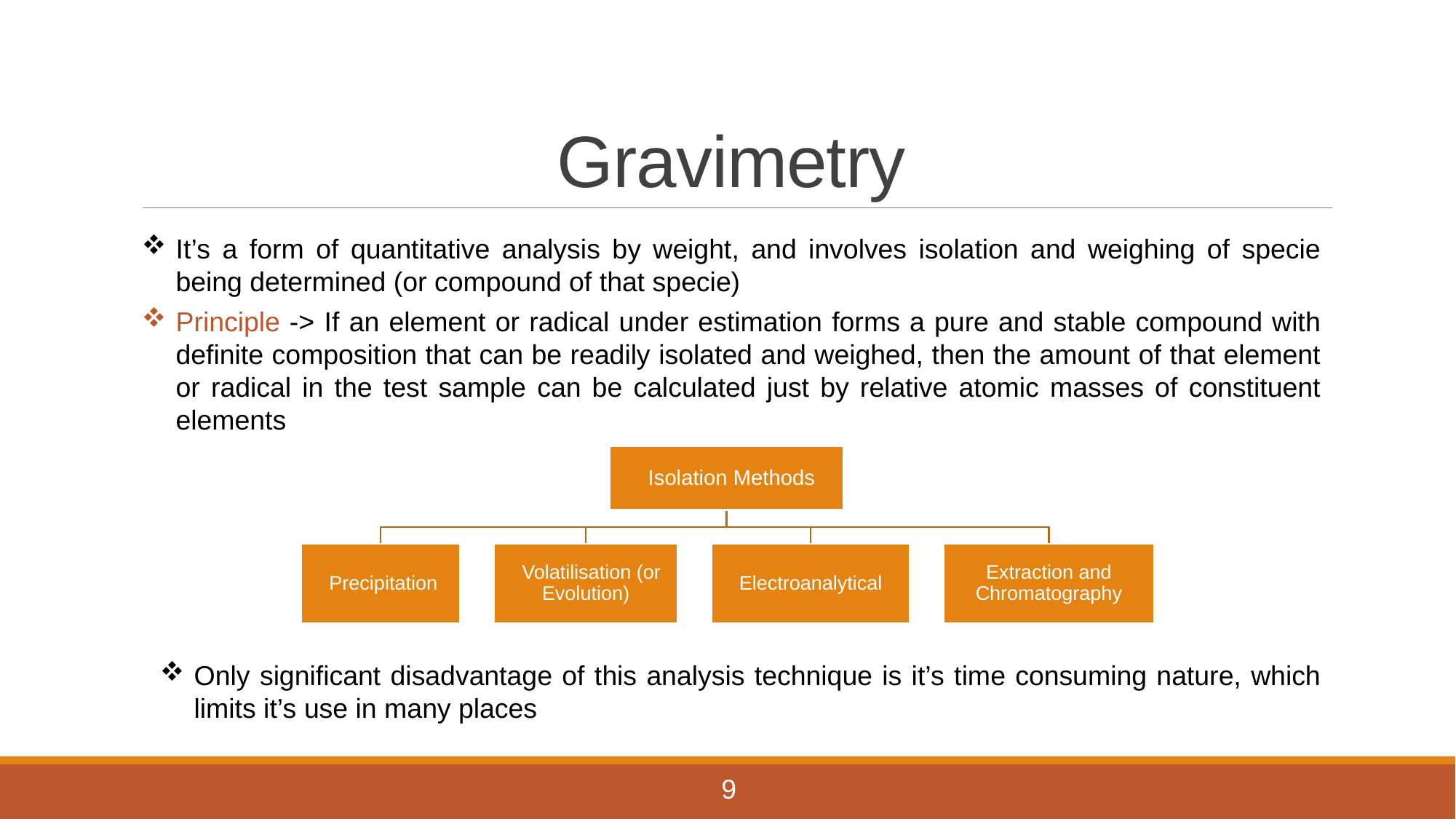

# Gravimetry
It’s a form of quantitative analysis by weight, and involves isolation and weighing of specie being determined (or compound of that specie)

Principle -> If an element or radical under estimation forms a pure and stable compound with definite composition that can be readily isolated and weighed, then the amount of that element or radical in the test sample can be calculated just by relative atomic masses of constituent elements
  Isolation Methods
 Precipitation
  Volatilisation (or Evolution)
Electroanalytical
Extraction and Chromatography
Only significant disadvantage of this analysis technique is it’s time consuming nature, which limits it’s use in many places
9